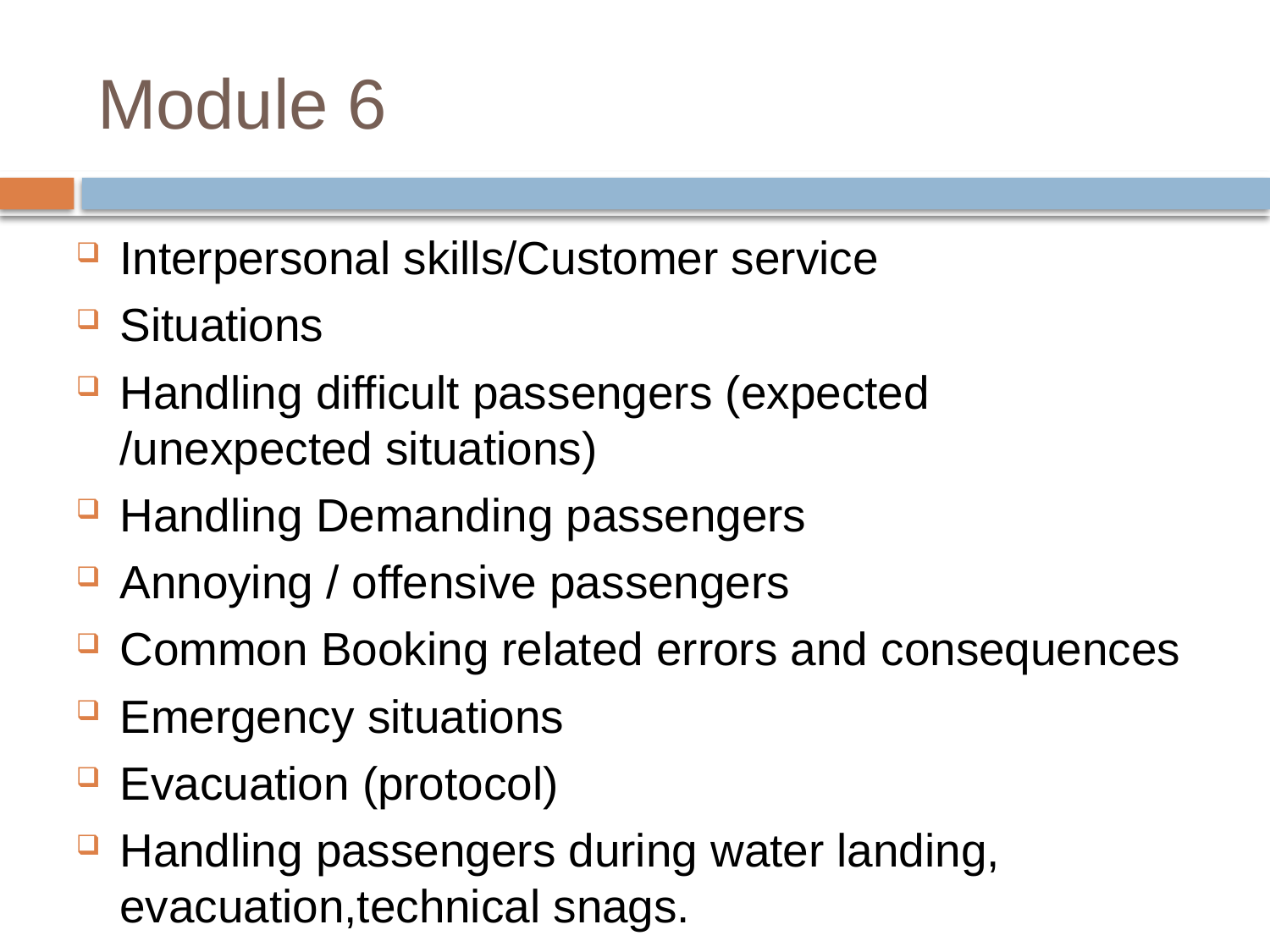

# Module 6
Interpersonal skills/Customer service
Situations
Handling difficult passengers (expected /unexpected situations)
Handling Demanding passengers
Annoying / offensive passengers
Common Booking related errors and consequences
Emergency situations
Evacuation (protocol)
Handling passengers during water landing, evacuation,technical snags.